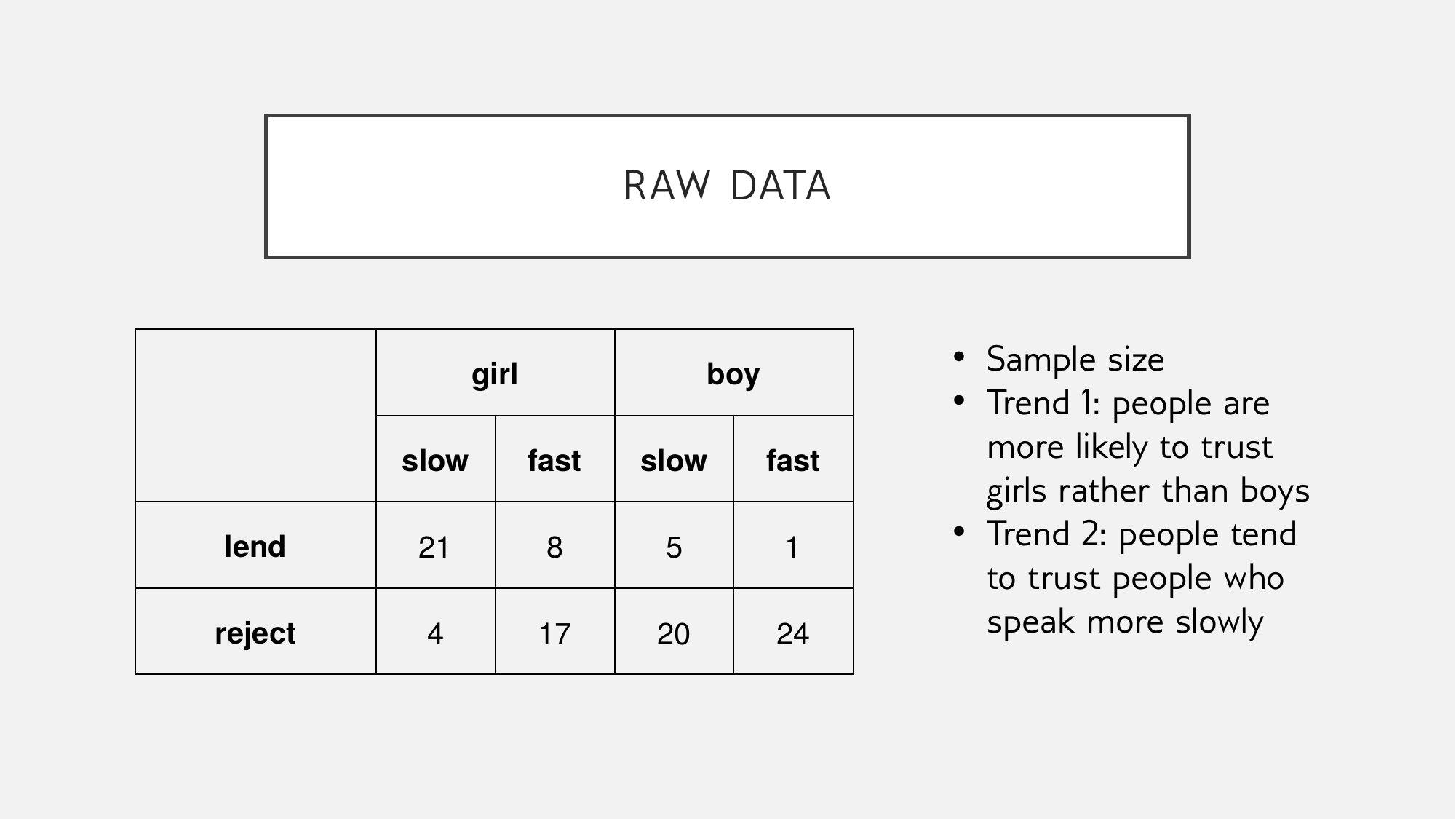

# Raw data
|  | girl |  | boy |  |
| --- | --- | --- | --- | --- |
|  | slow | fast | slow | fast |
| lend | 21 | 8 | 5 | 1 |
| reject | 4 | 17 | 20 | 24 |
Sample size
Trend 1: people are more likely to trust girls rather than boys
Trend 2: people tend to trust people who speak more slowly